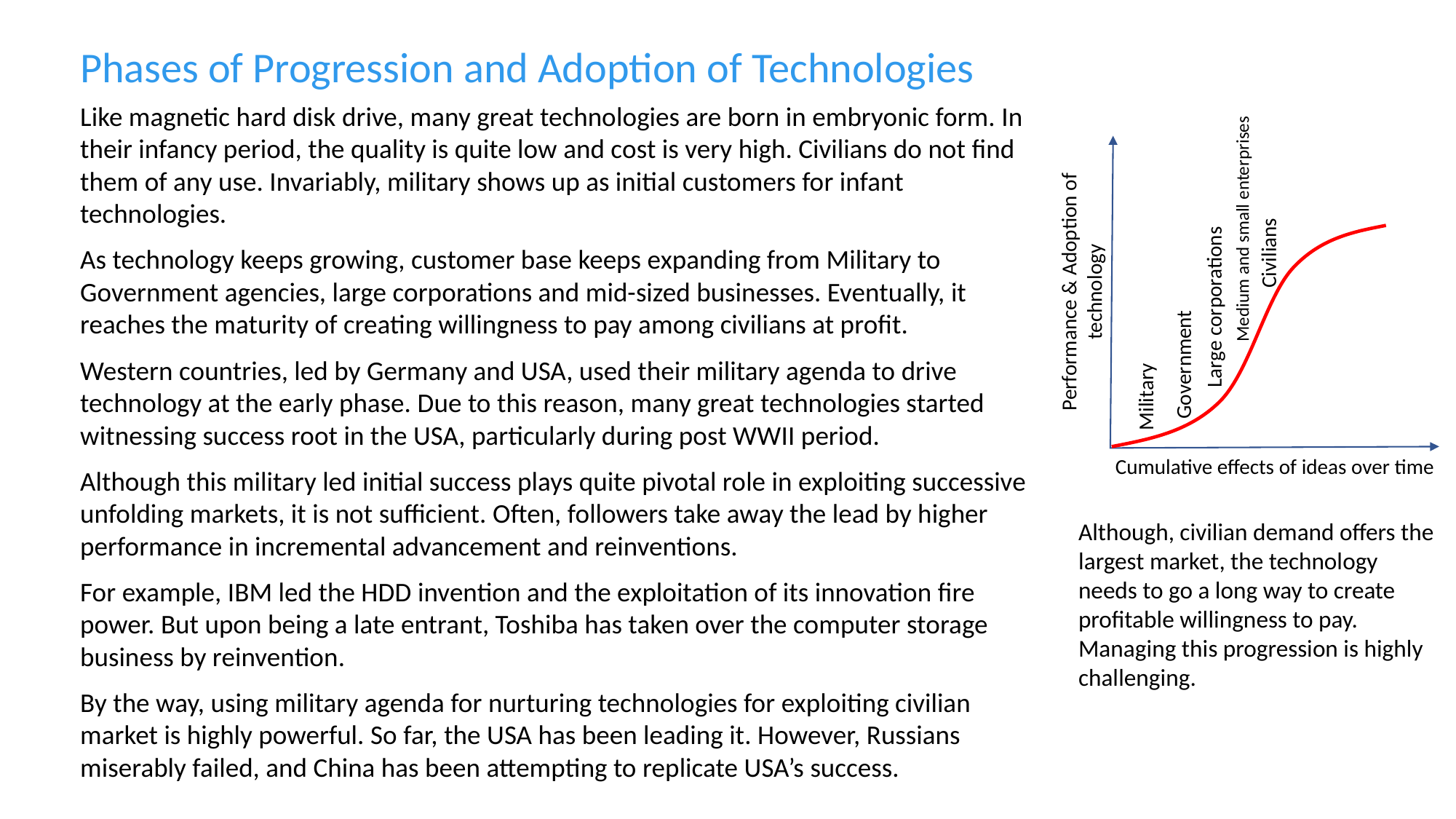

# Phases of Progression and Adoption of Technologies
Like magnetic hard disk drive, many great technologies are born in embryonic form. In their infancy period, the quality is quite low and cost is very high. Civilians do not find them of any use. Invariably, military shows up as initial customers for infant technologies.
As technology keeps growing, customer base keeps expanding from Military to Government agencies, large corporations and mid-sized businesses. Eventually, it reaches the maturity of creating willingness to pay among civilians at profit.
Western countries, led by Germany and USA, used their military agenda to drive technology at the early phase. Due to this reason, many great technologies started witnessing success root in the USA, particularly during post WWII period.
Although this military led initial success plays quite pivotal role in exploiting successive unfolding markets, it is not sufficient. Often, followers take away the lead by higher performance in incremental advancement and reinventions.
For example, IBM led the HDD invention and the exploitation of its innovation fire power. But upon being a late entrant, Toshiba has taken over the computer storage business by reinvention.
By the way, using military agenda for nurturing technologies for exploiting civilian market is highly powerful. So far, the USA has been leading it. However, Russians miserably failed, and China has been attempting to replicate USA’s success.

Civilians
Medium and small enterprises

Performance & Adoption of technology
Large corporations
Government
Military
Cumulative effects of ideas over time
Although, civilian demand offers the largest market, the technology needs to go a long way to create profitable willingness to pay. Managing this progression is highly challenging.